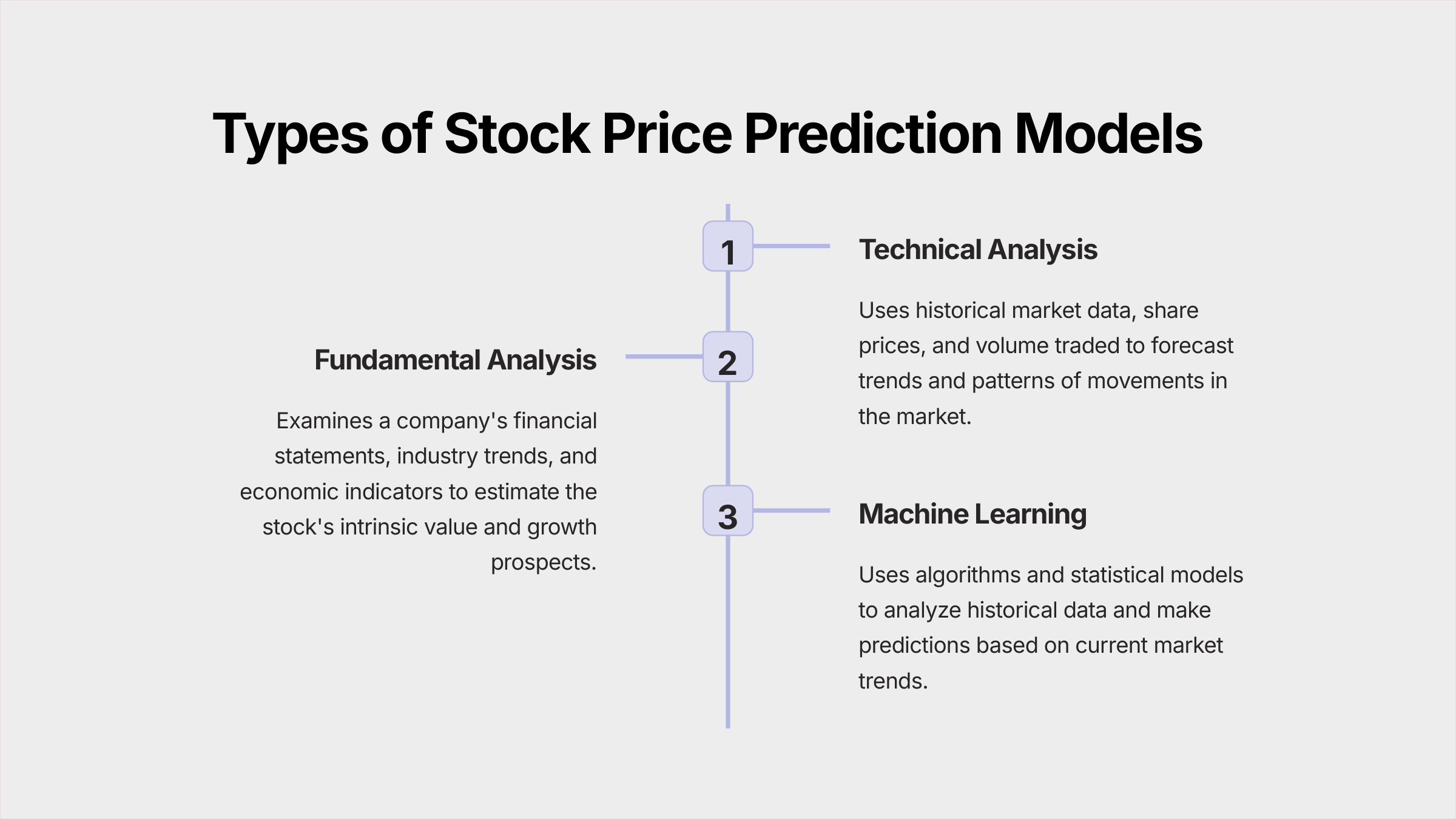

Types of Stock Price Prediction Models

1
Technical Analysis

Uses historical market data, share prices, and volume traded to forecast trends and patterns of movements in the market.

2
Fundamental Analysis

Examines a company's financial statements, industry trends, and economic indicators to estimate the stock's intrinsic value and growth prospects.

3
Machine Learning

Uses algorithms and statistical models to analyze historical data and make predictions based on current market trends.